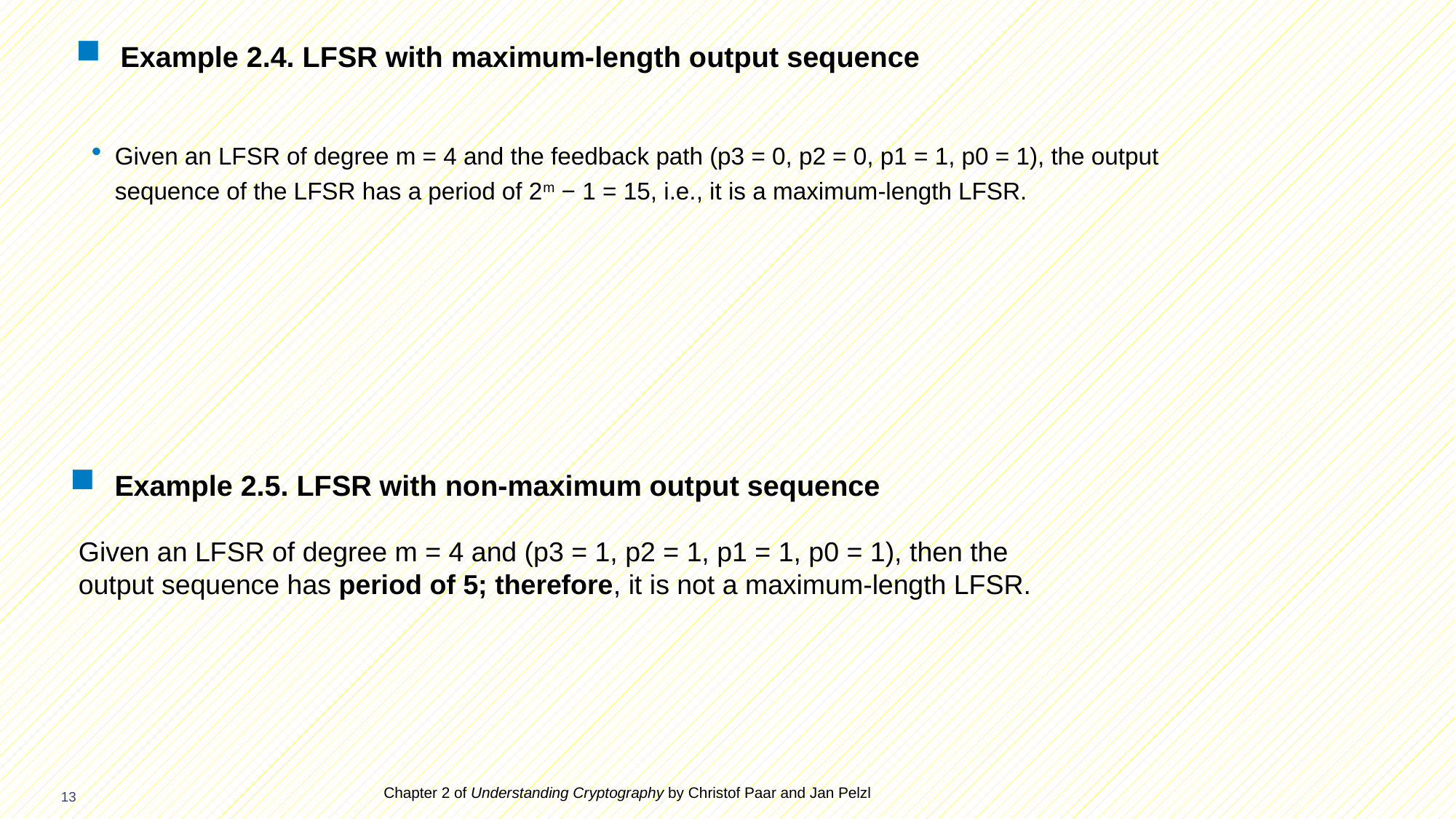

# Example 2.4. LFSR with maximum-length output sequence
Given an LFSR of degree m = 4 and the feedback path (p3 = 0, p2 = 0, p1 = 1, p0 = 1), the output sequence of the LFSR has a period of 2m − 1 = 15, i.e., it is a maximum-length LFSR.
Example 2.5. LFSR with non-maximum output sequence
Given an LFSR of degree m = 4 and (p3 = 1, p2 = 1, p1 = 1, p0 = 1), then the output sequence has period of 5; therefore, it is not a maximum-length LFSR.
Chapter 2 of Understanding Cryptography by Christof Paar and Jan Pelzl
13